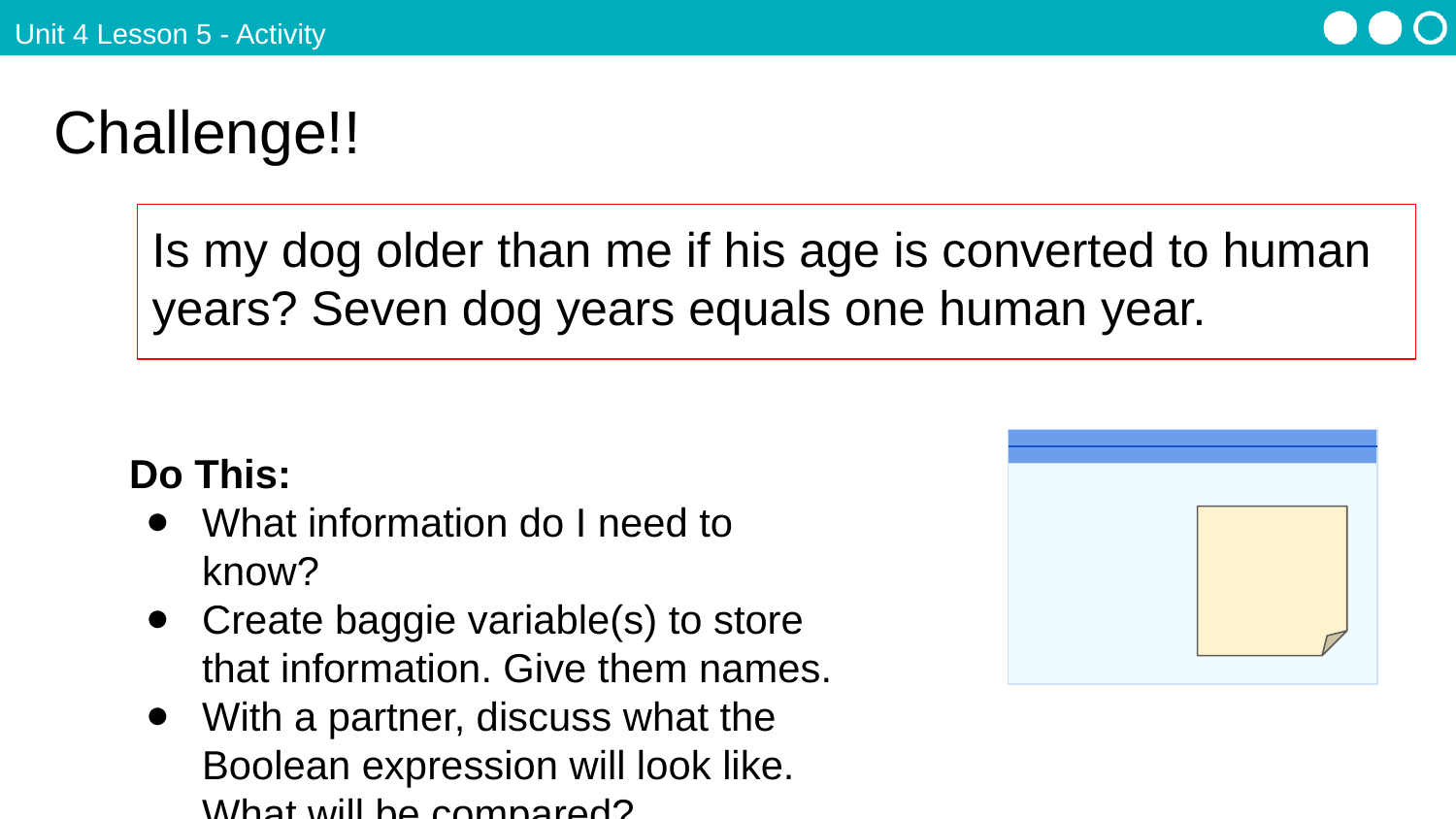

Unit 4 Lesson 5 - Activity
Challenge!!
Is my dog older than me if his age is converted to human years? Seven dog years equals one human year.

Do This:
What information do I need to know?
Create baggie variable(s) to store that information. Give them names.
With a partner, discuss what the Boolean expression will look like. What will be compared?